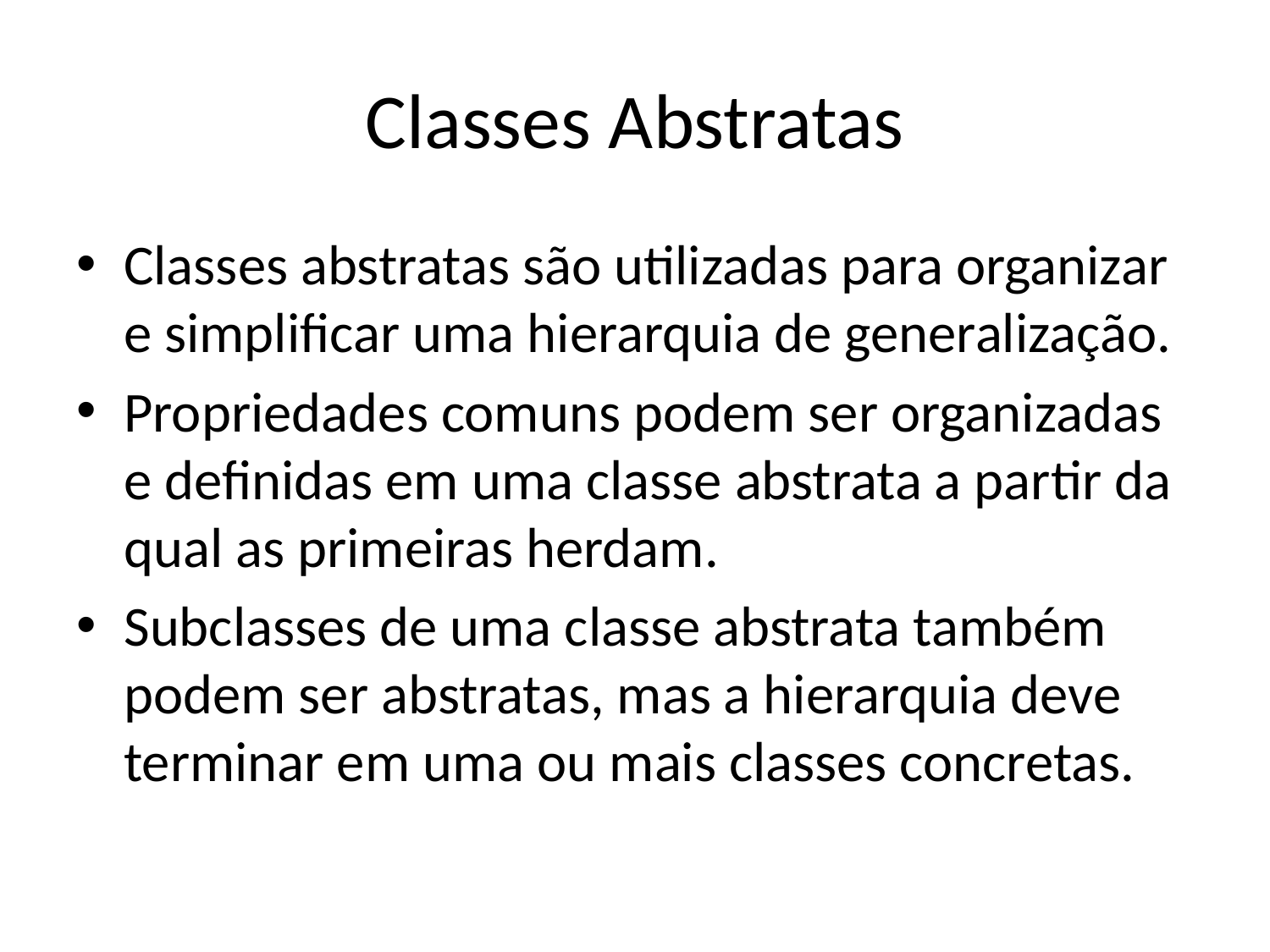

# Classes Abstratas
Classes abstratas são utilizadas para organizar e simplificar uma hierarquia de generalização.
Propriedades comuns podem ser organizadas e definidas em uma classe abstrata a partir da qual as primeiras herdam.
Subclasses de uma classe abstrata também podem ser abstratas, mas a hierarquia deve terminar em uma ou mais classes concretas.